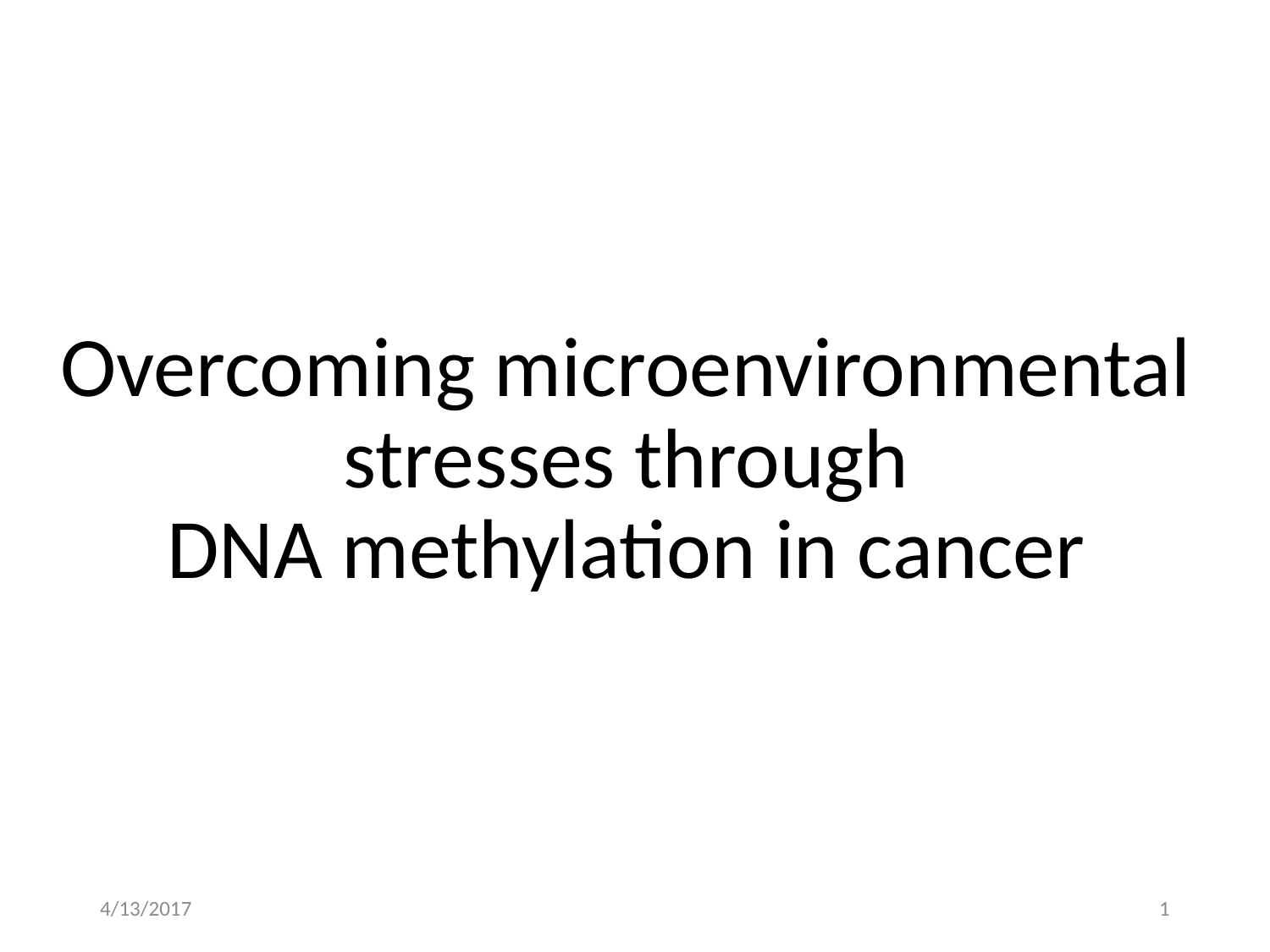

# Overcoming microenvironmental stresses through DNA methylation in cancer
4/13/2017
1